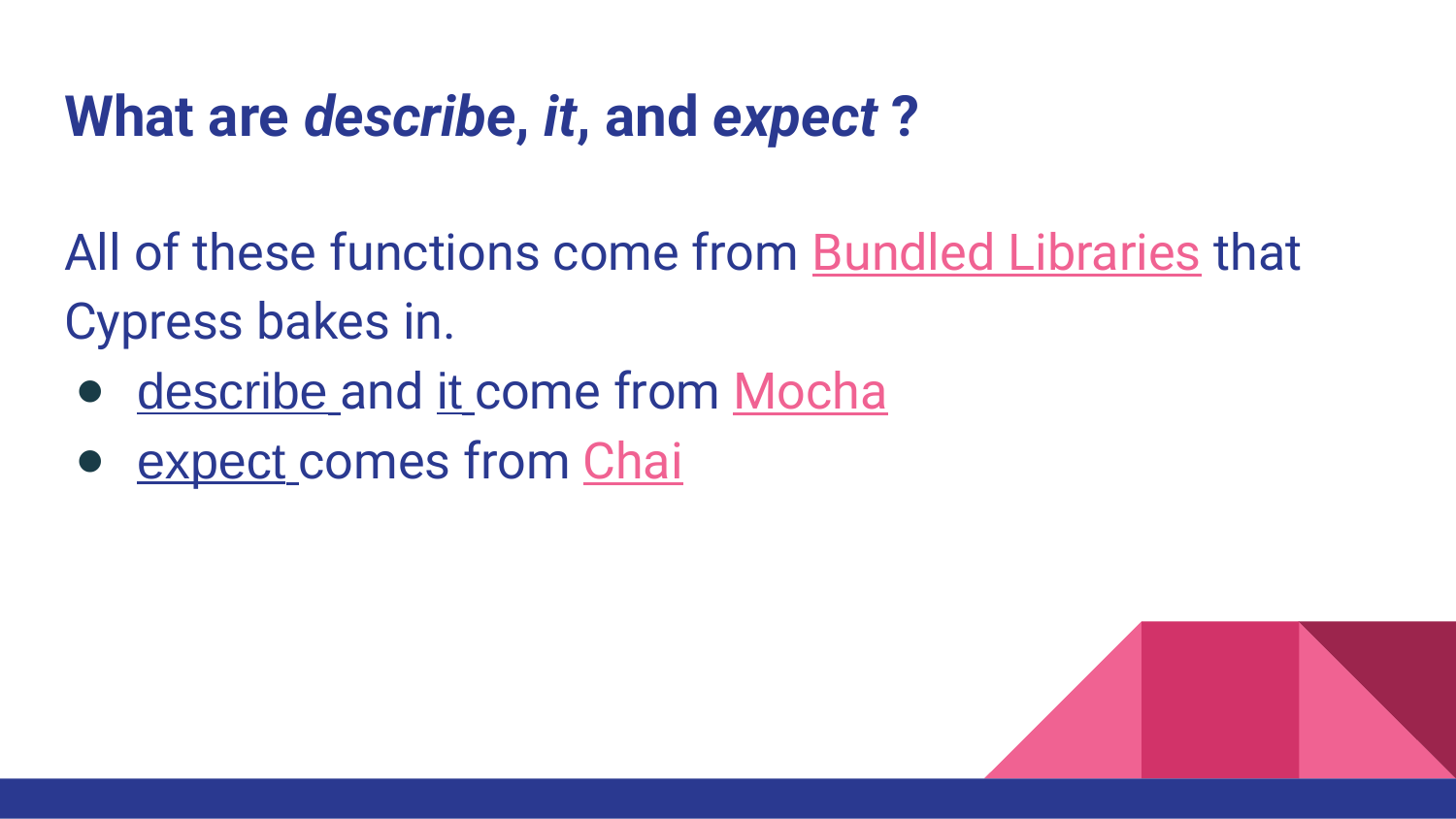

# What are describe, it, and expect ?
All of these functions come from Bundled Libraries that Cypress bakes in.
describe and it come from Mocha
expect comes from Chai